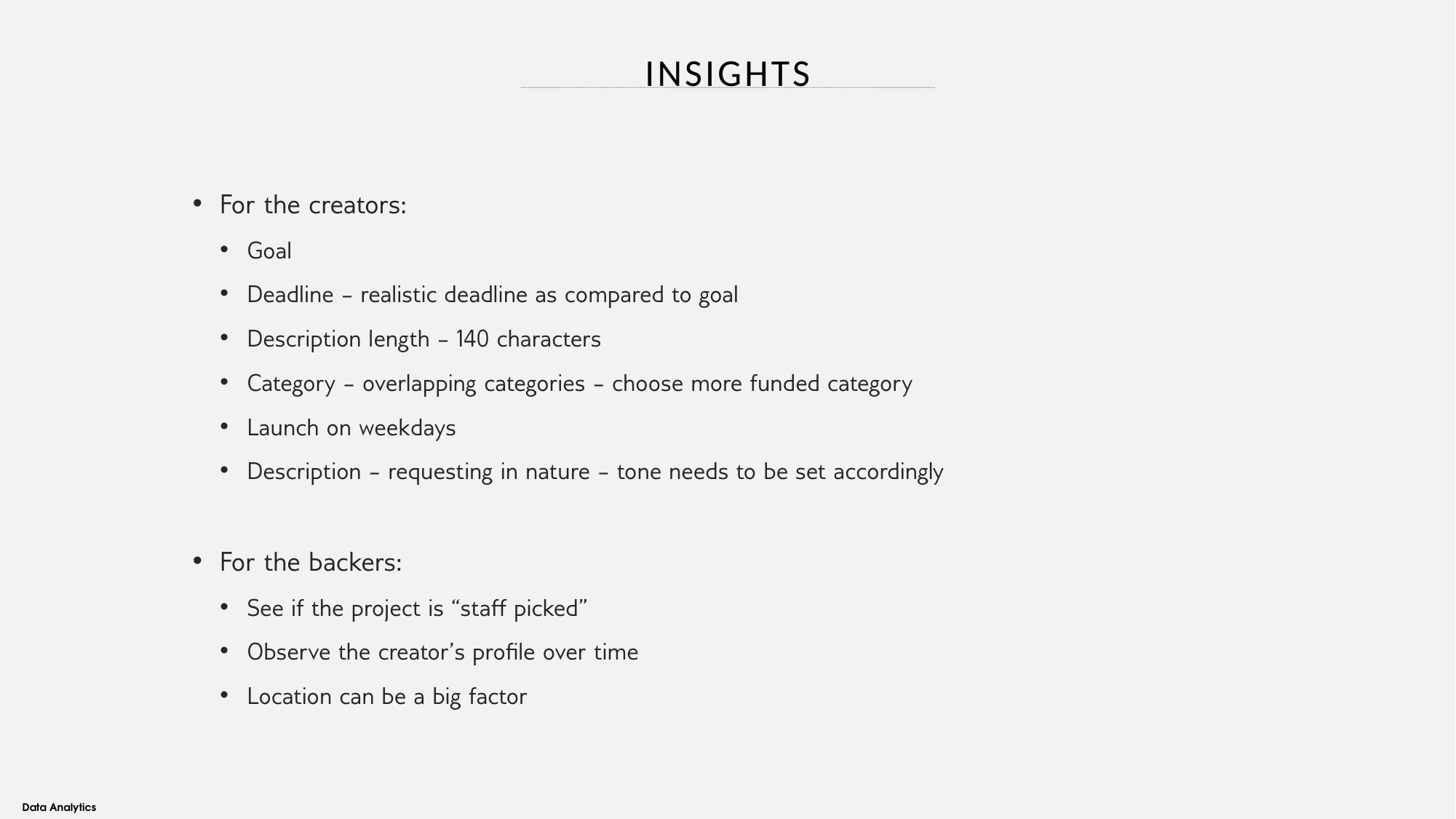

# INSIGHTS
For the creators:
Goal
Deadline – realistic deadline as compared to goal
Description length – 140 characters
Category – overlapping categories – choose more funded category
Launch on weekdays
Description – requesting in nature – tone needs to be set accordingly

For the backers:
See if the project is “staff picked”
Observe the creator’s profile over time
Location can be a big factor

Data Analytics